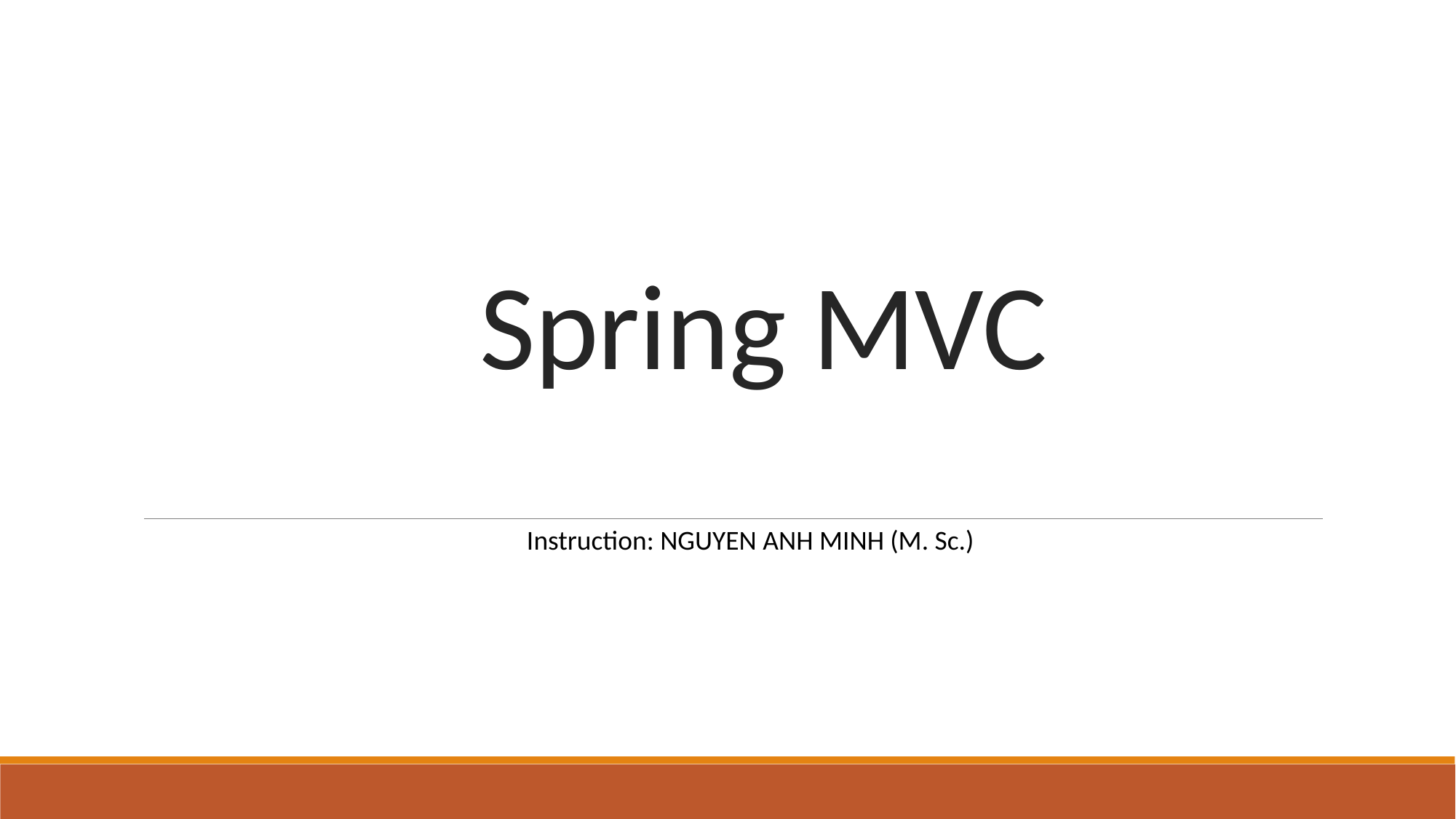

# Spring MVC
Instruction: NGUYEN ANH MINH (M. Sc.)